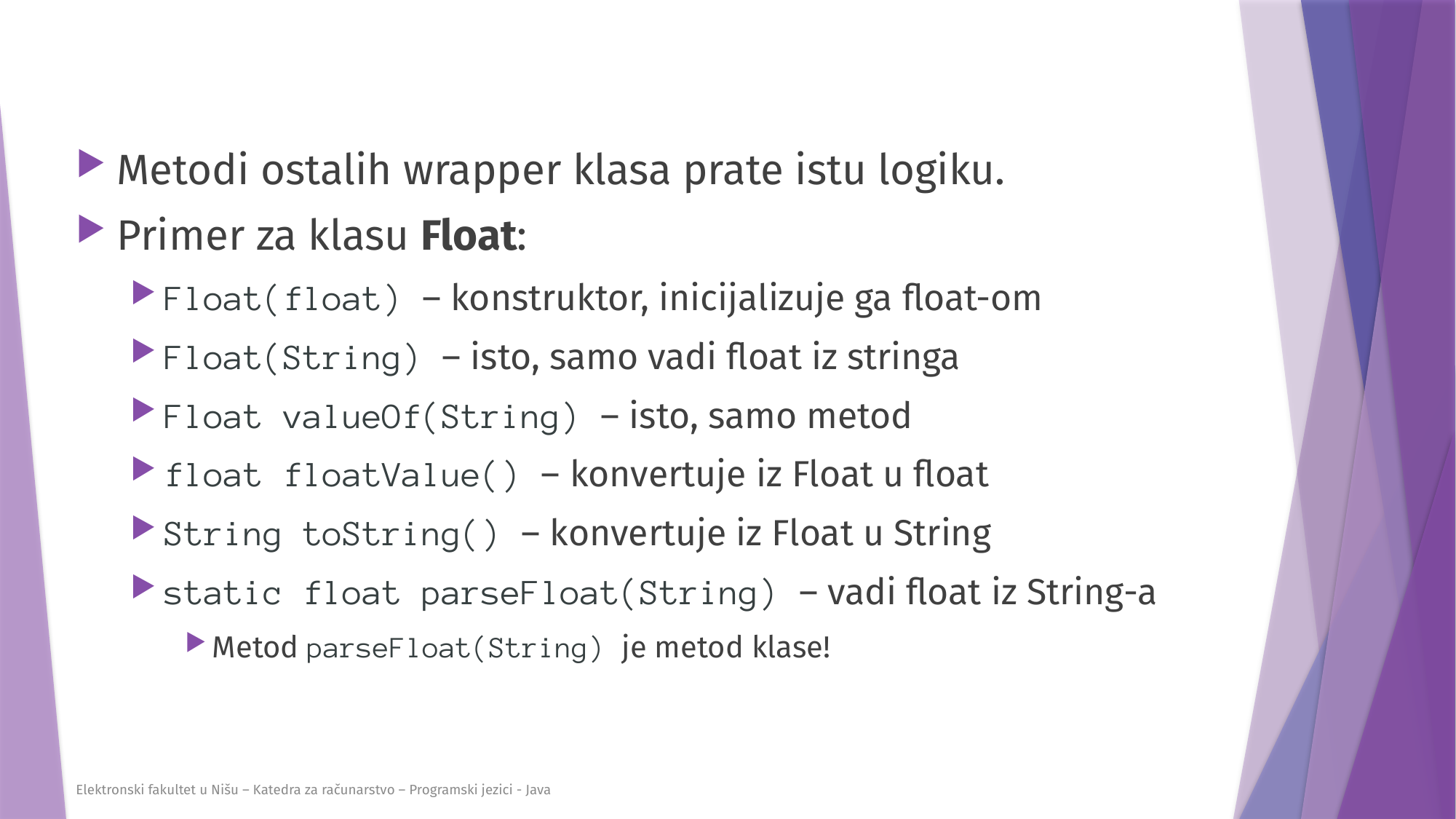

Metodi ostalih wrapper klasa prate istu logiku.
Primer za klasu Float:
Float(float) – konstruktor, inicijalizuje ga float-om
Float(String) – isto, samo vadi float iz stringa
Float valueOf(String) – isto, samo metod
float floatValue() – konvertuje iz Float u float
String toString() – konvertuje iz Float u String
static float parseFloat(String) – vadi float iz String-a
Metod parseFloat(String) je metod klase!

Elektronski fakultet u Nišu – Katedra za računarstvo – Programski jezici - Java